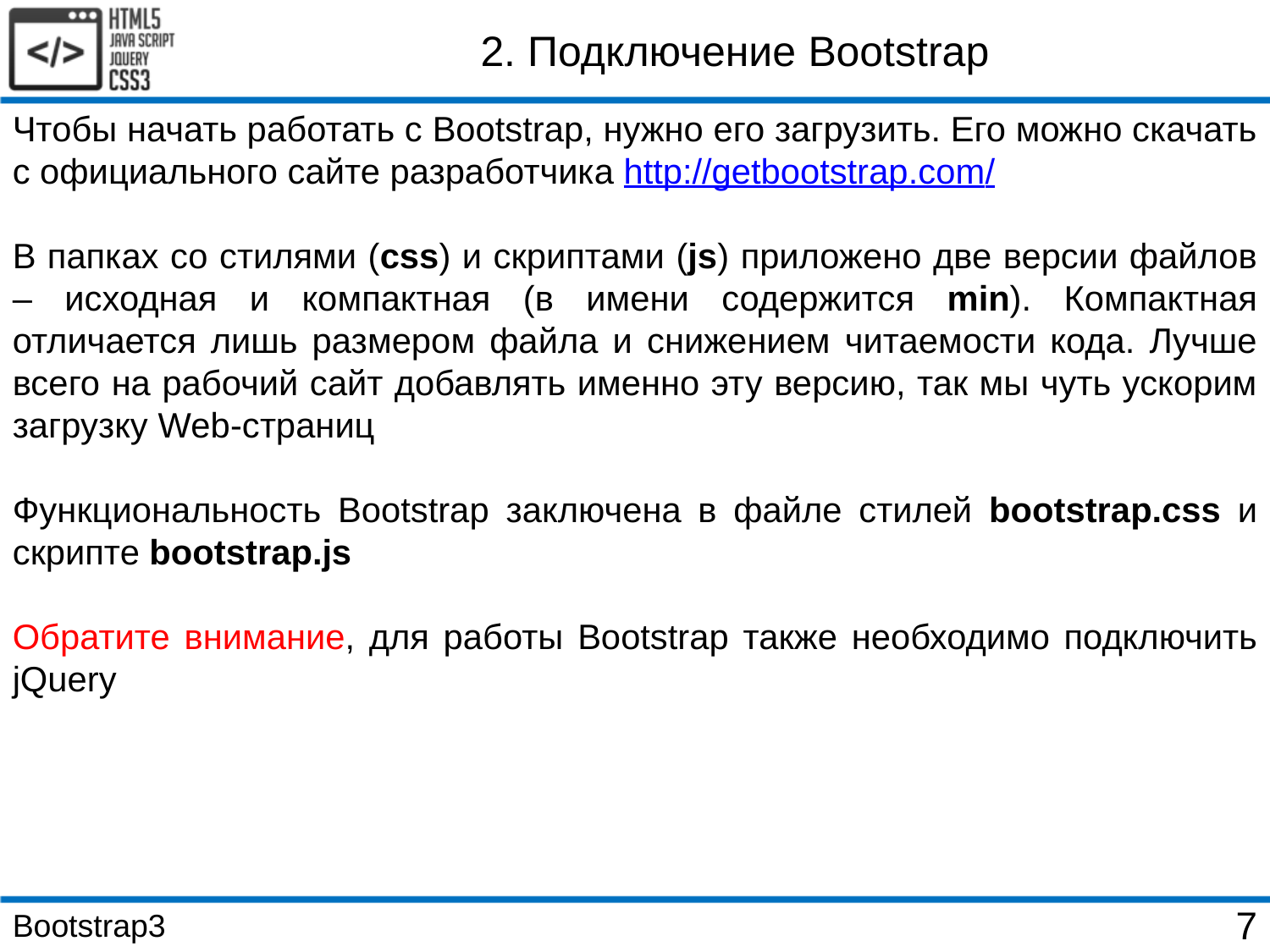

2. Подключение Bootstrap
Чтобы начать работать с Bootstrap, нужно его загрузить. Его можно скачать с официального сайте разработчика http://getbootstrap.com/

В папках со стилями (css) и скриптами (js) приложено две версии файлов – исходная и компактная (в имени содержится min). Компактная отличается лишь размером файла и снижением читаемости кода. Лучше всего на рабочий сайт добавлять именно эту версию, так мы чуть ускорим загрузку Web-страниц

Функциональность Bootstrap заключена в файле стилей bootstrap.css и скрипте bootstrap.js

Обратите внимание, для работы Bootstrap также необходимо подключить jQuery
Bootstrap3
7